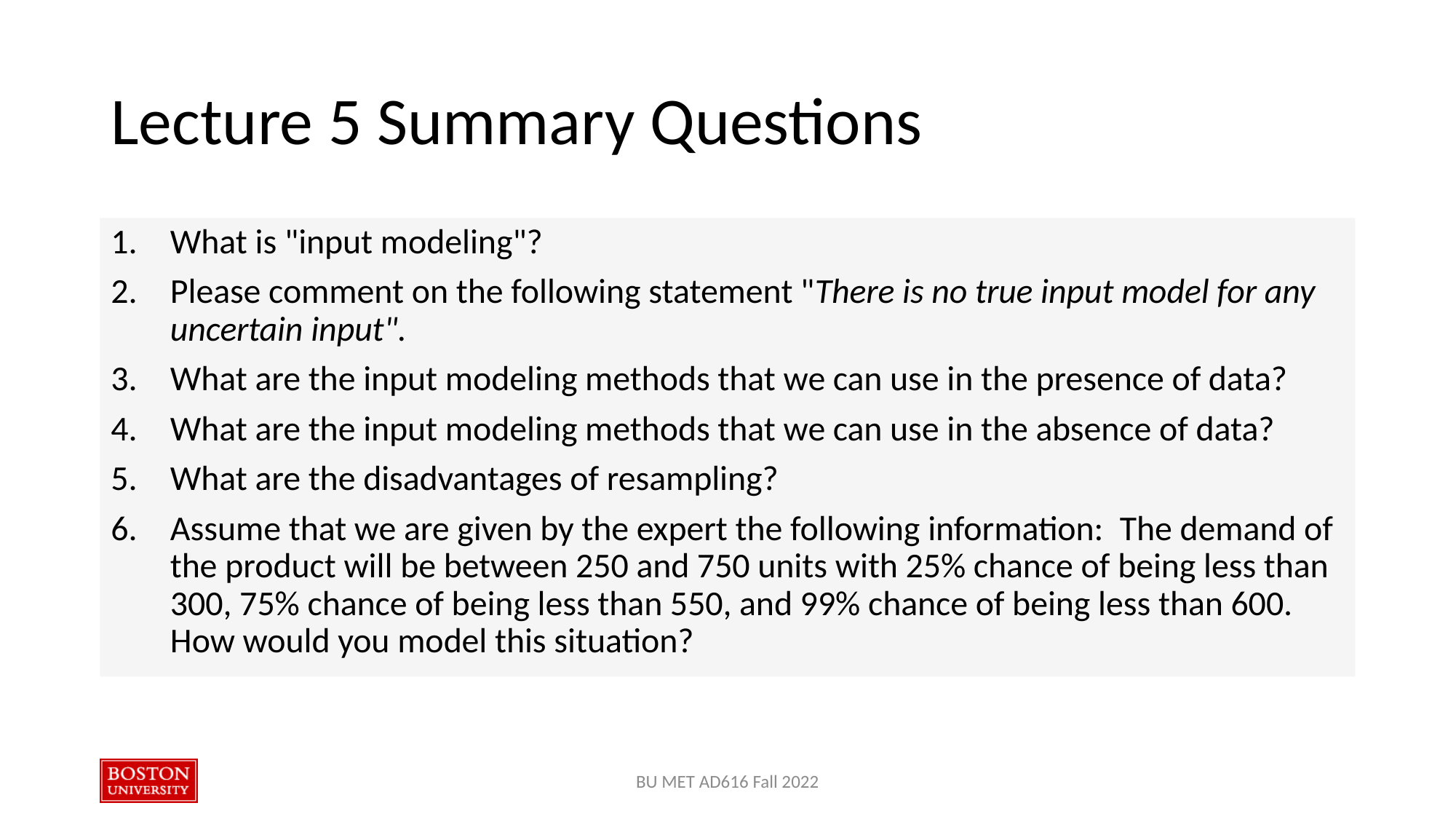

# Lecture 5 Summary Questions
What is "input modeling"?
Please comment on the following statement "There is no true input model for any uncertain input".
What are the input modeling methods that we can use in the presence of data?
What are the input modeling methods that we can use in the absence of data?
What are the disadvantages of resampling?
Assume that we are given by the expert the following information:  The demand of the product will be between 250 and 750 units with 25% chance of being less than 300, 75% chance of being less than 550, and 99% chance of being less than 600. How would you model this situation?
BU MET AD616 Fall 2022